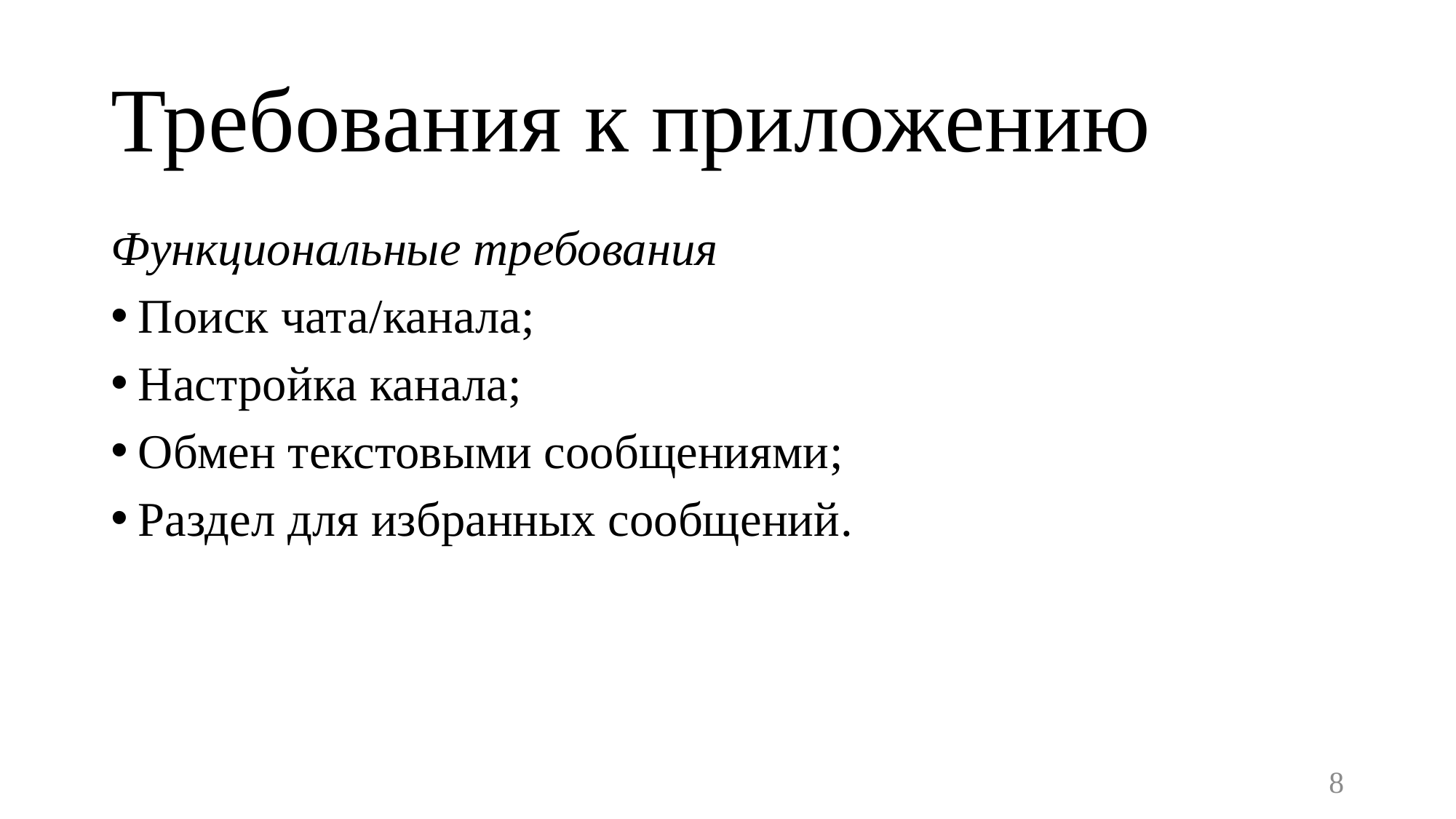

# Требования к приложению
Функциональные требования
Поиск чата/канала;
Настройка канала;
Обмен текстовыми сообщениями;
Раздел для избранных сообщений.
8